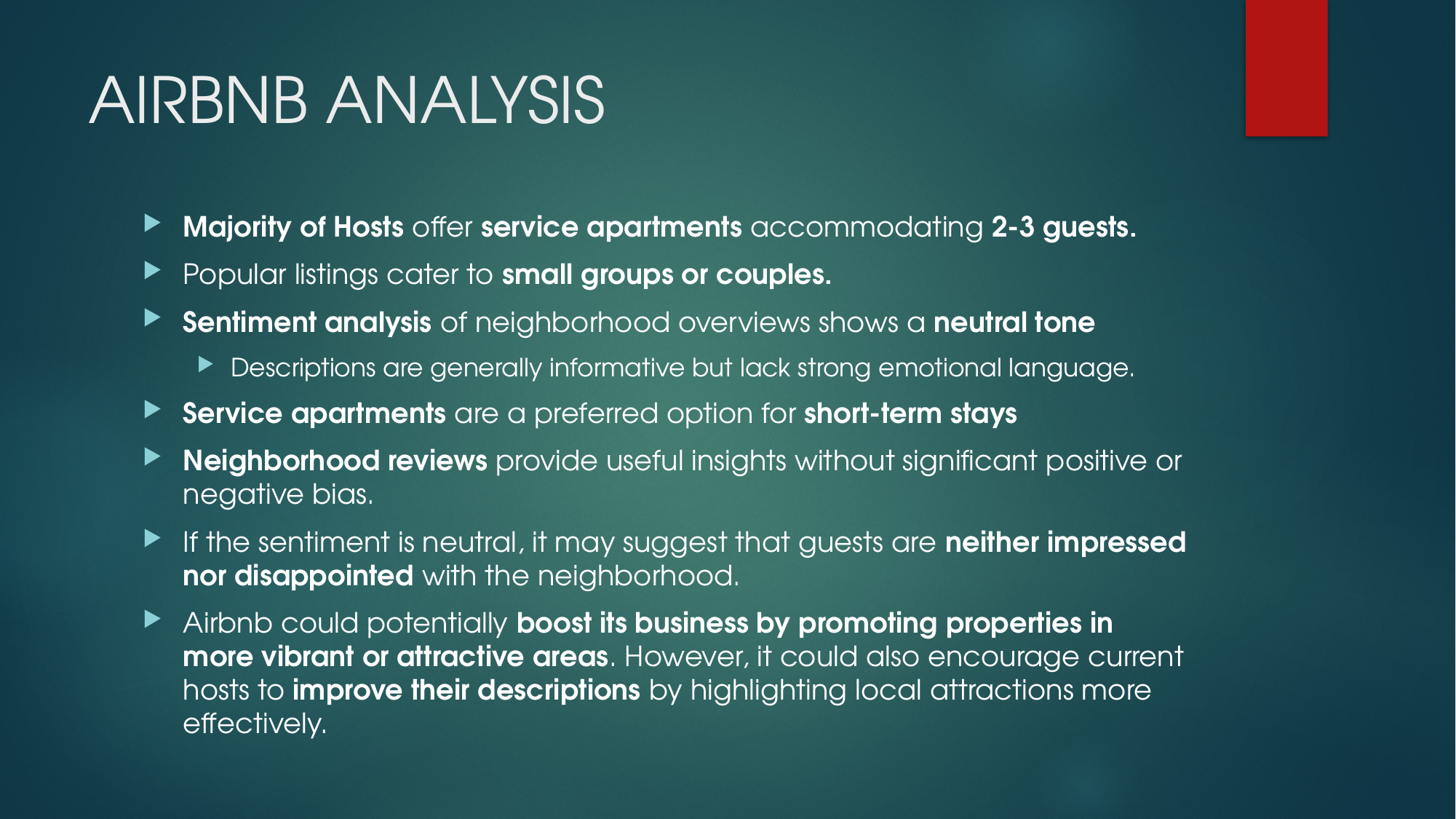

# AIRBNB ANALYSIS
Majority of Hosts offer service apartments accommodating 2-3 guests.
Popular listings cater to small groups or couples.
Sentiment analysis of neighborhood overviews shows a neutral tone
Descriptions are generally informative but lack strong emotional language.
Service apartments are a preferred option for short-term stays
Neighborhood reviews provide useful insights without significant positive or negative bias.
If the sentiment is neutral, it may suggest that guests are neither impressed nor disappointed with the neighborhood.
Airbnb could potentially boost its business by promoting properties in more vibrant or attractive areas. However, it could also encourage current hosts to improve their descriptions by highlighting local attractions more effectively.